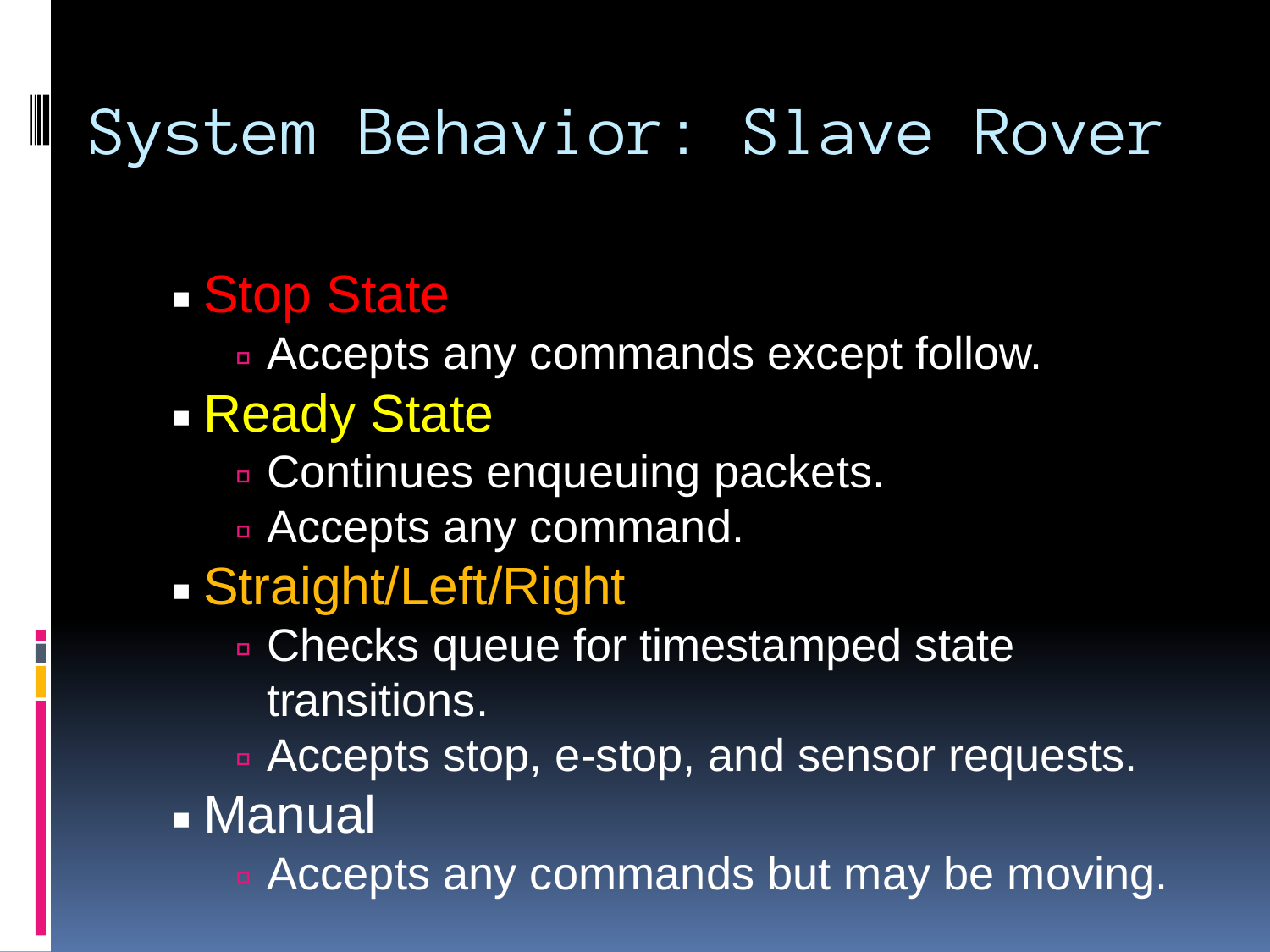

# System Behavior: Slave Rover
Stop State
Accepts any commands except follow.
Ready State
Continues enqueuing packets.
Accepts any command.
Straight/Left/Right
Checks queue for timestamped state transitions.
Accepts stop, e-stop, and sensor requests.
Manual
Accepts any commands but may be moving.